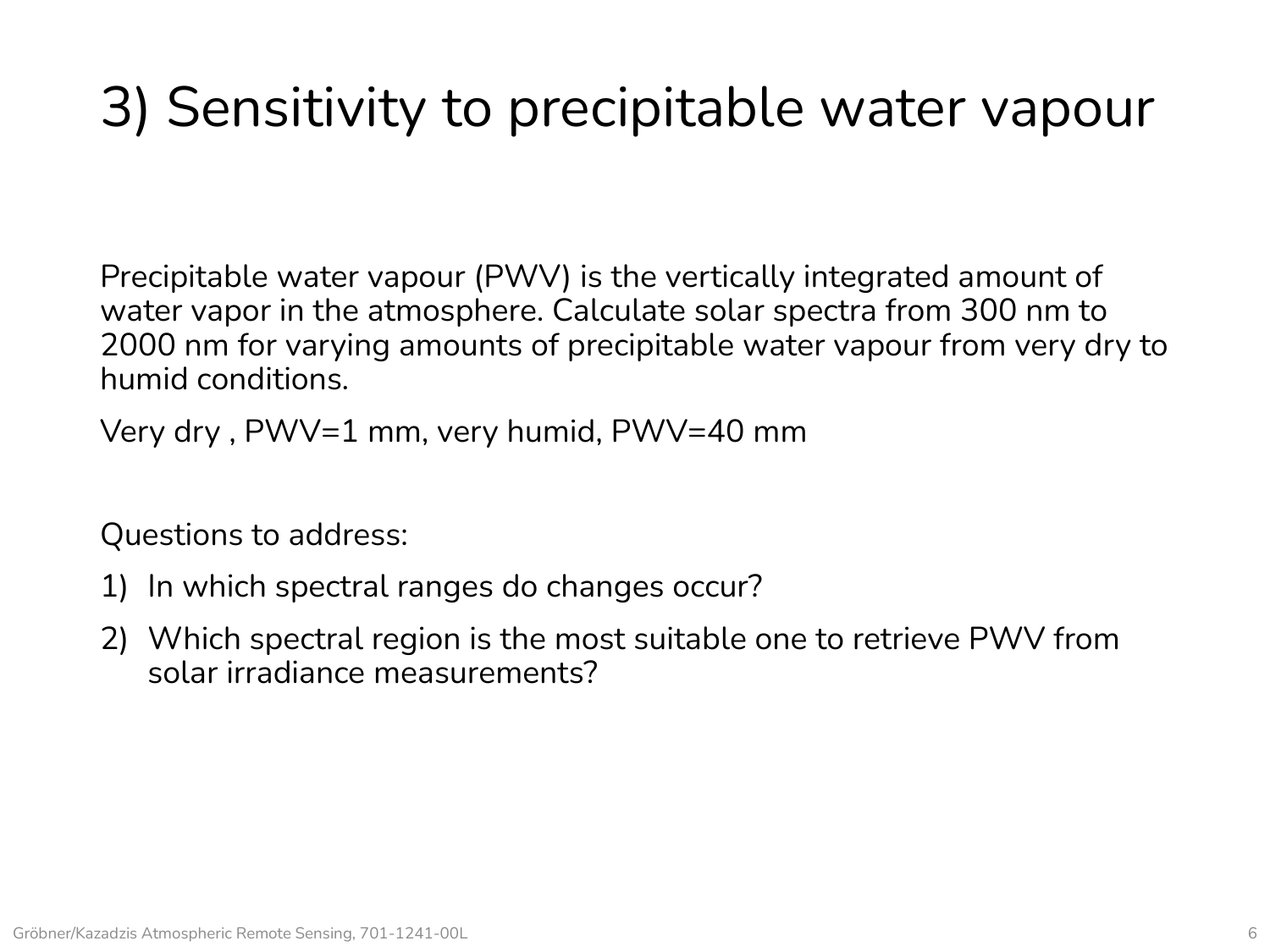

# 3) Sensitivity to precipitable water vapour
Precipitable water vapour (PWV) is the vertically integrated amount of water vapor in the atmosphere. Calculate solar spectra from 300 nm to 2000 nm for varying amounts of precipitable water vapour from very dry to humid conditions.
Very dry , PWV=1 mm, very humid, PWV=40 mm

Questions to address:
In which spectral ranges do changes occur?
Which spectral region is the most suitable one to retrieve PWV from solar irradiance measurements?
Gröbner/Kazadzis Atmospheric Remote Sensing, 701-1241-00L
6